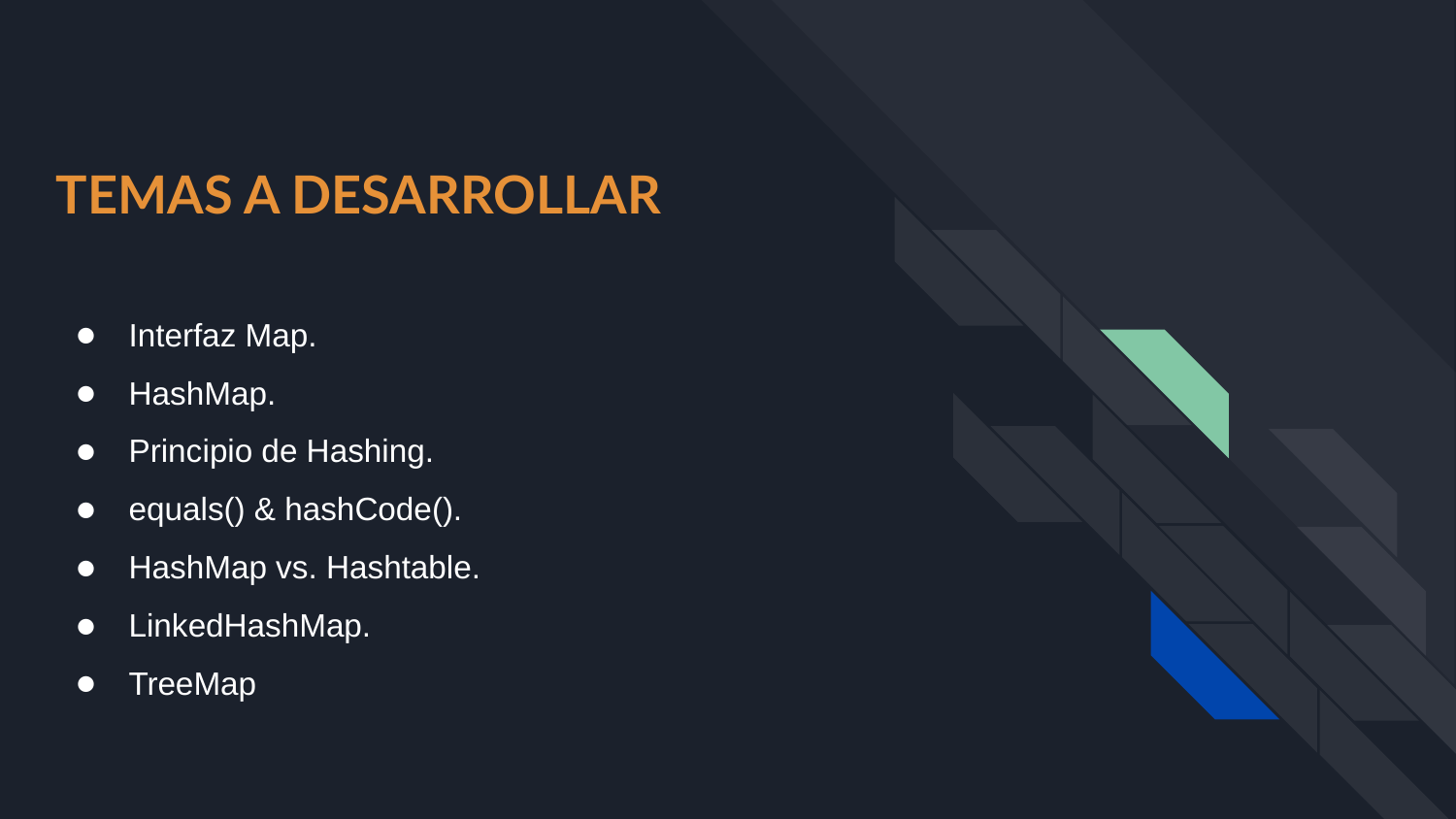

TEMAS A DESARROLLAR
Interfaz Map.
HashMap.
Principio de Hashing.
equals() & hashCode().
HashMap vs. Hashtable.
LinkedHashMap.
TreeMap